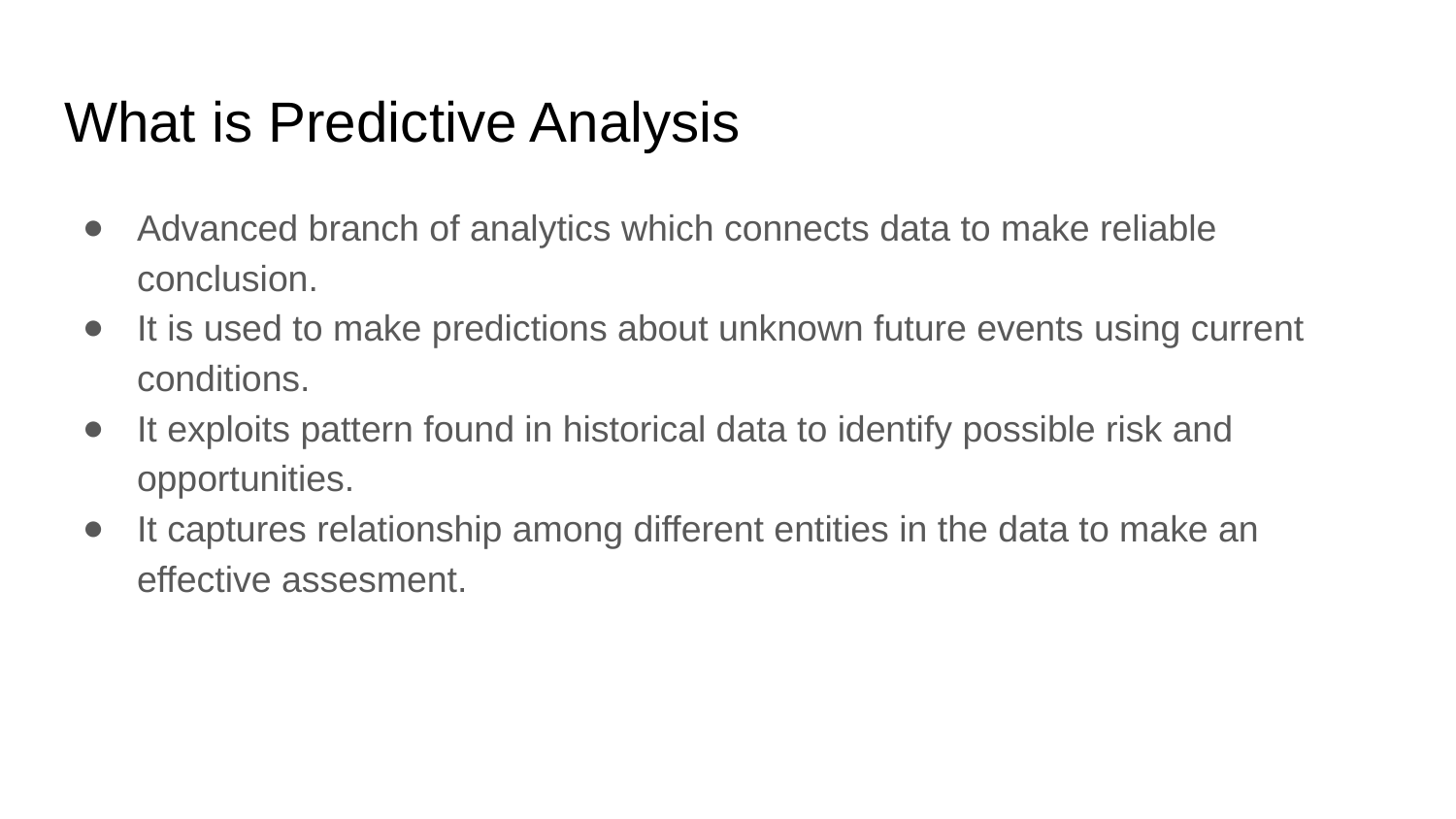

# What is Predictive Analysis
Advanced branch of analytics which connects data to make reliable conclusion.
It is used to make predictions about unknown future events using current conditions.
It exploits pattern found in historical data to identify possible risk and opportunities.
It captures relationship among different entities in the data to make an effective assesment.